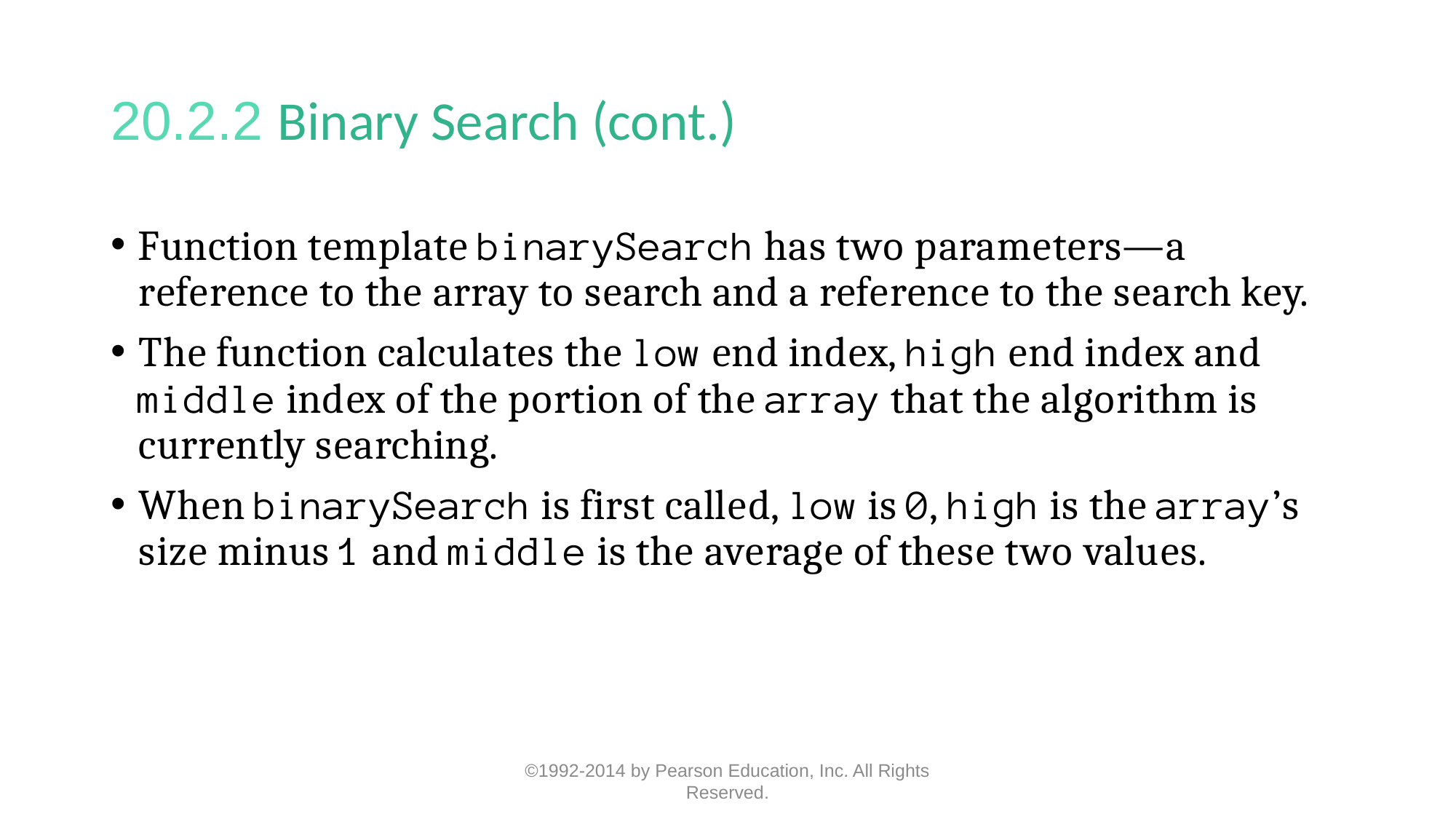

# 20.2.2 Binary Search (cont.)
Function template binarySearch has two parameters—a reference to the array to search and a reference to the search key.
The function calculates the low end index, high end index and middle index of the portion of the array that the algorithm is currently searching.
When binarySearch is first called, low is 0, high is the array’s size minus 1 and middle is the average of these two values.
©1992-2014 by Pearson Education, Inc. All Rights Reserved.